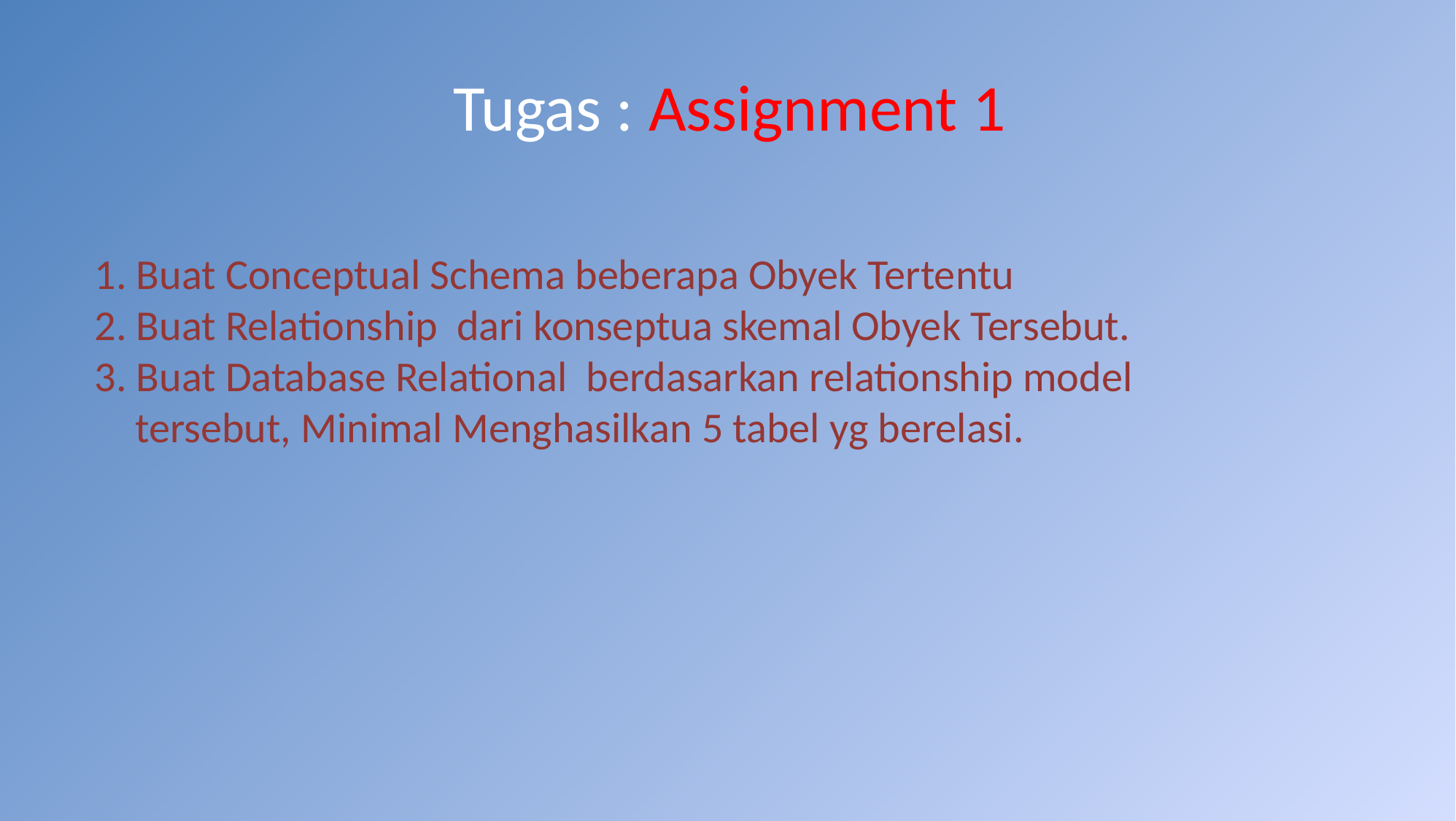

Tugas : Assignment 1
1. Buat Conceptual Schema beberapa Obyek Tertentu
2. Buat Relationship  dari konseptua skemal Obyek Tersebut.
3. Buat Database Relational  berdasarkan relationship model tersebut, Minimal Menghasilkan 5 tabel yg berelasi.